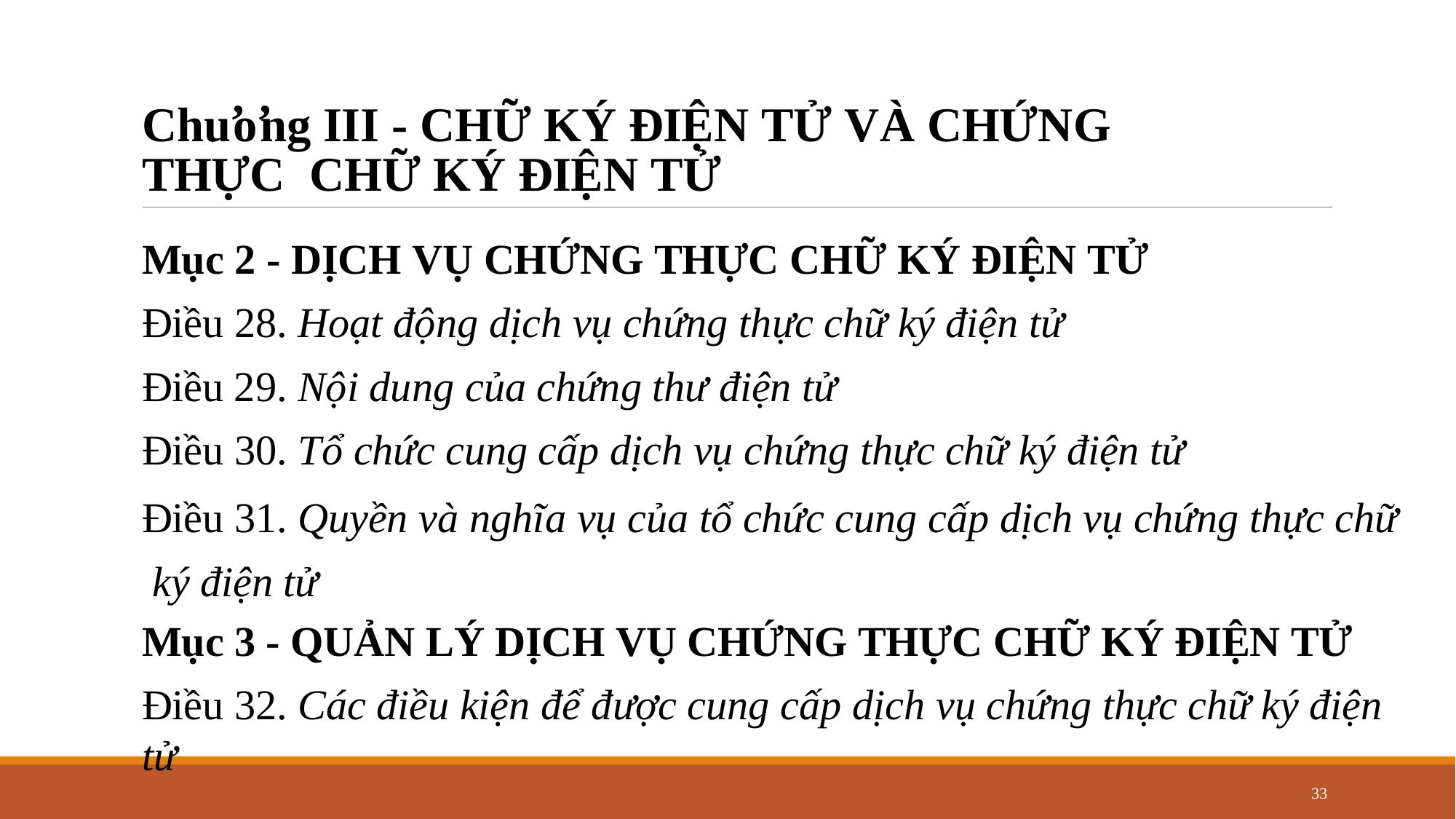

# Chương III - CHỮ KÝ ĐIỆN TỬ VÀ CHỨNG THỰC  CHỮ KÝ ĐIỆN TỬ
Mục 2 - DỊCH VỤ CHỨNG THỰC CHỮ KÝ ĐIỆN TỬ
Điều 28. Hoạt động dịch vụ chứng thực chữ ký điện tử
Điều 29. Nội dung của chứng thư điện tử
Điều 30. Tổ chức cung cấp dịch vụ chứng thực chữ ký điện tử
Điều 31. Quyền và nghĩa vụ của tổ chức cung cấp dịch vụ chứng thực chữ  ký điện tử
Mục 3 - QUẢN LÝ DỊCH VỤ CHỨNG THỰC CHỮ KÝ ĐIỆN TỬ
Điều 32. Các điều kiện để được cung cấp dịch vụ chứng thực chữ ký điện tử
33